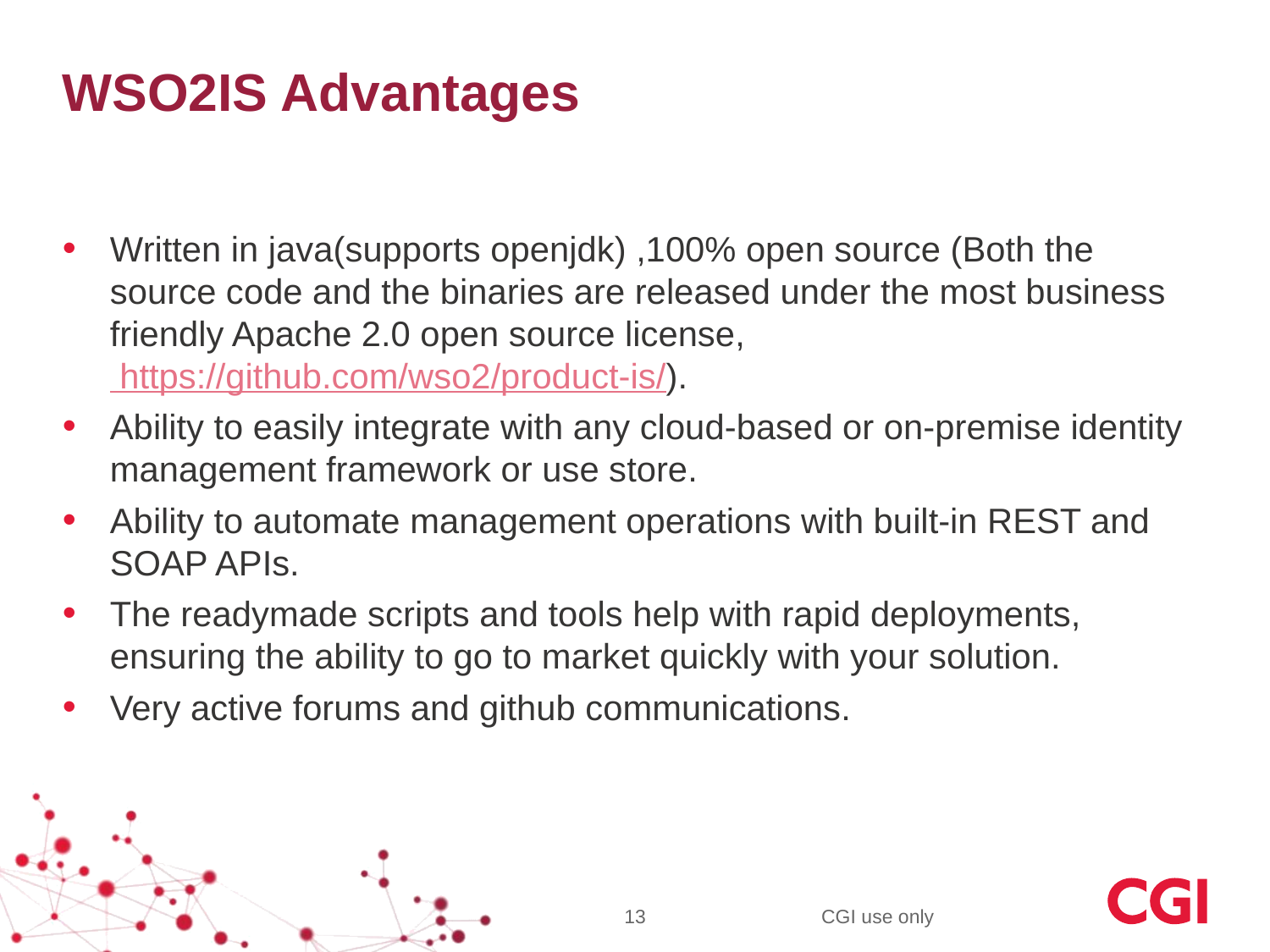

# WSO2IS Advantages

Written in java(supports openjdk) ,100% open source (Both the source code and the binaries are released under the most business friendly Apache 2.0 open source license, https://github.com/wso2/product-is/).
Ability to easily integrate with any cloud-based or on-premise identity management framework or use store.
Ability to automate management operations with built-in REST and SOAP APIs.
The readymade scripts and tools help with rapid deployments, ensuring the ability to go to market quickly with your solution.
Very active forums and github communications.

13